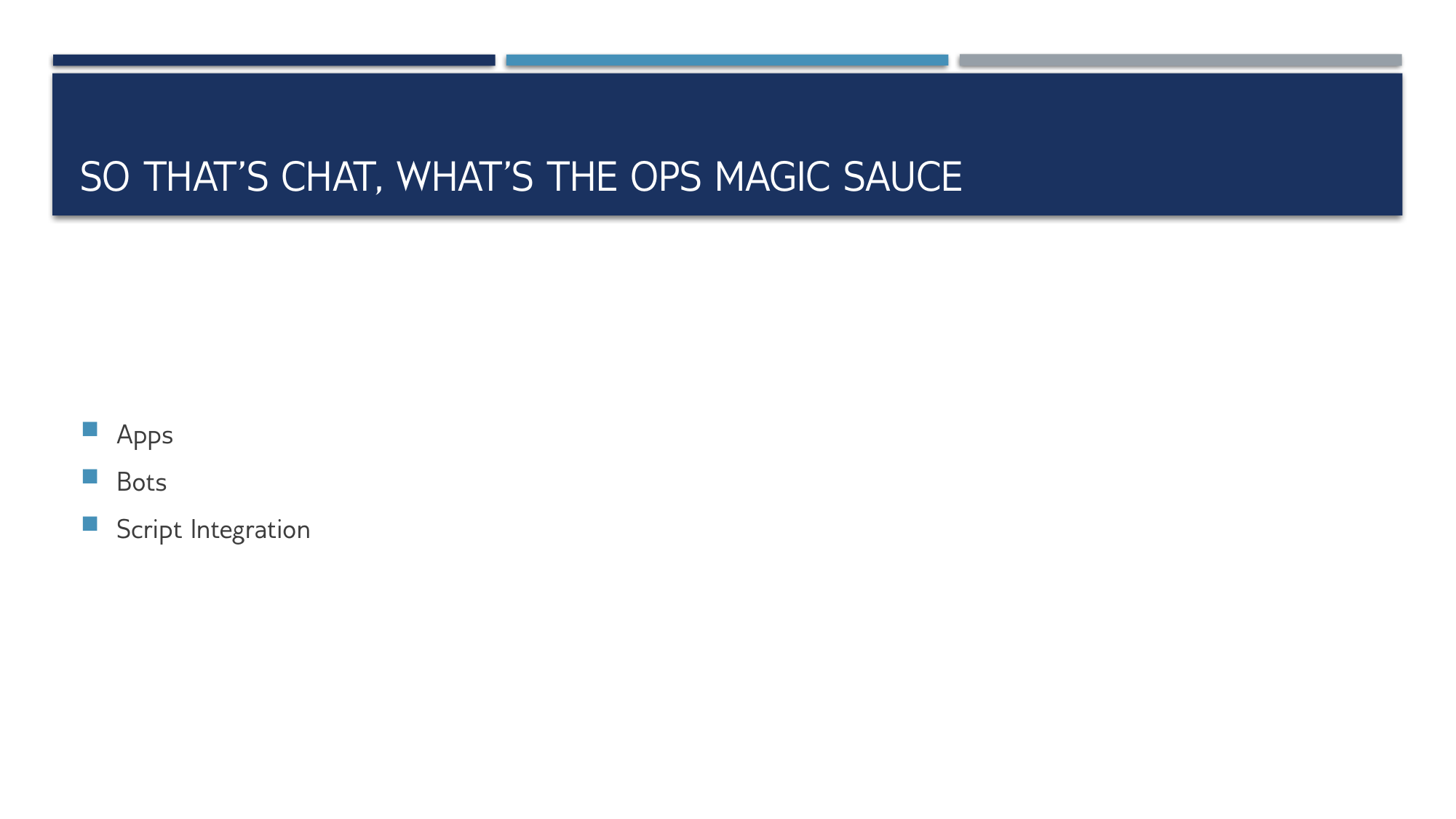

# So that’s Chat, what’s the Ops Magic Sauce
Apps
Bots
Script Integration